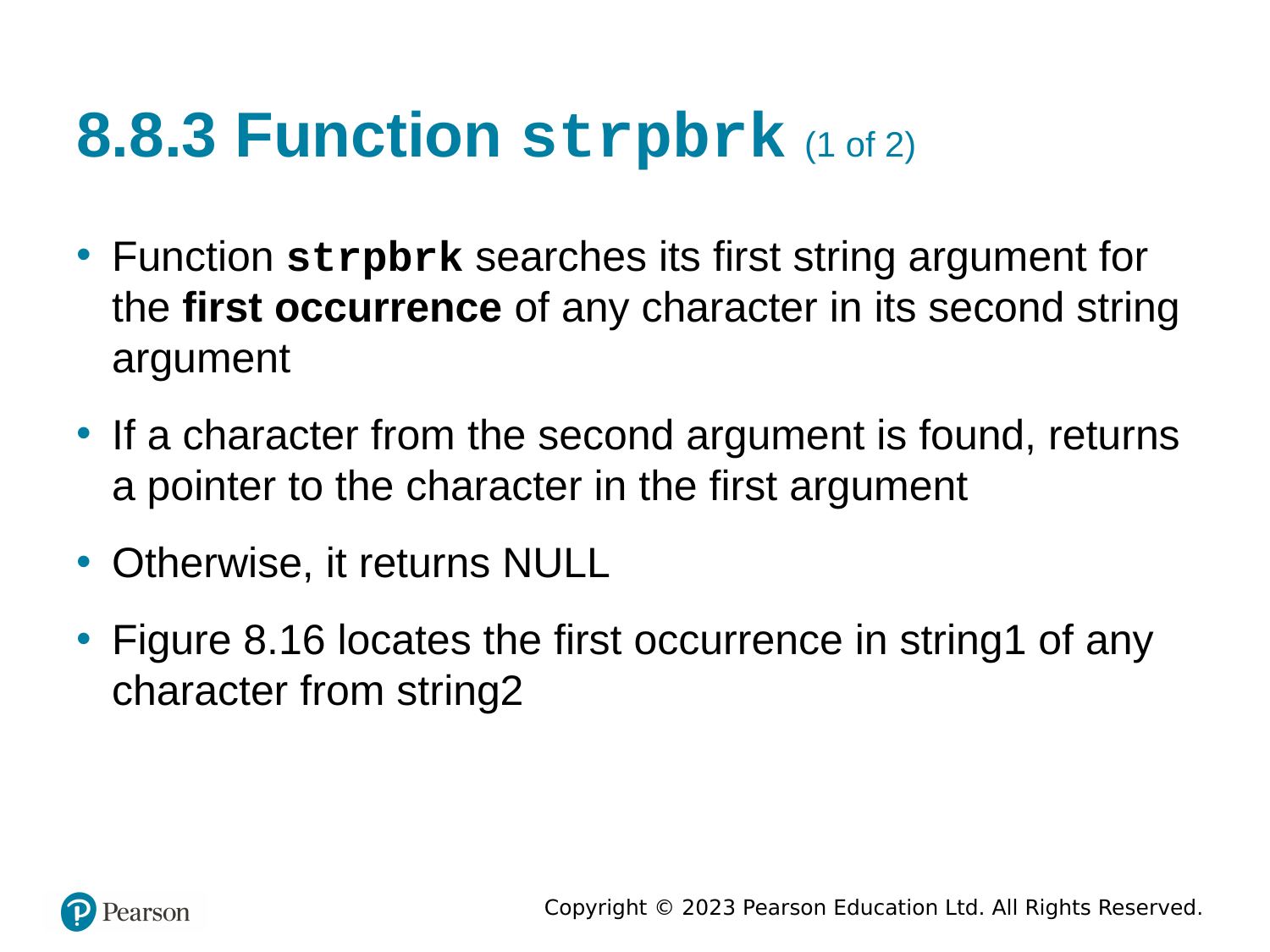

# 8.8.3 Function strpbrk (1 of 2)
Function strpbrk searches its first string argument for the first occurrence of any character in its second string argument
If a character from the second argument is found, returns a pointer to the character in the first argument
Otherwise, it returns NULL
Figure 8.16 locates the first occurrence in string1 of any character from string2